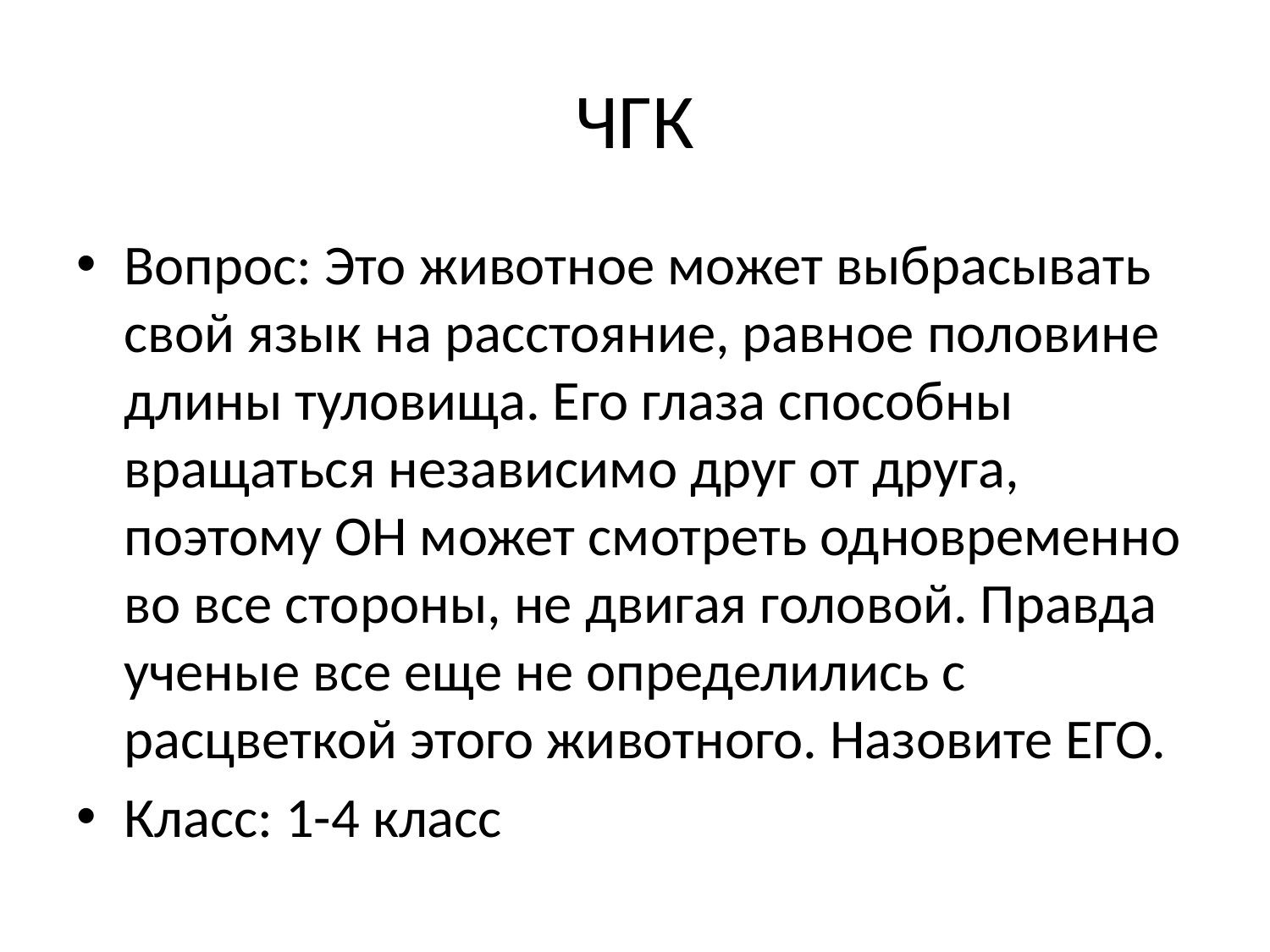

# ЧГК
Вопрос: Это животное может выбрасывать свой язык на расстояние, равное половине длины туловища. Его глаза способны вращаться независимо друг от друга, поэтому ОН может смотреть одновременно во все стороны, не двигая головой. Правда ученые все еще не определились с расцветкой этого животного. Назовите ЕГО.
Класс: 1-4 класс